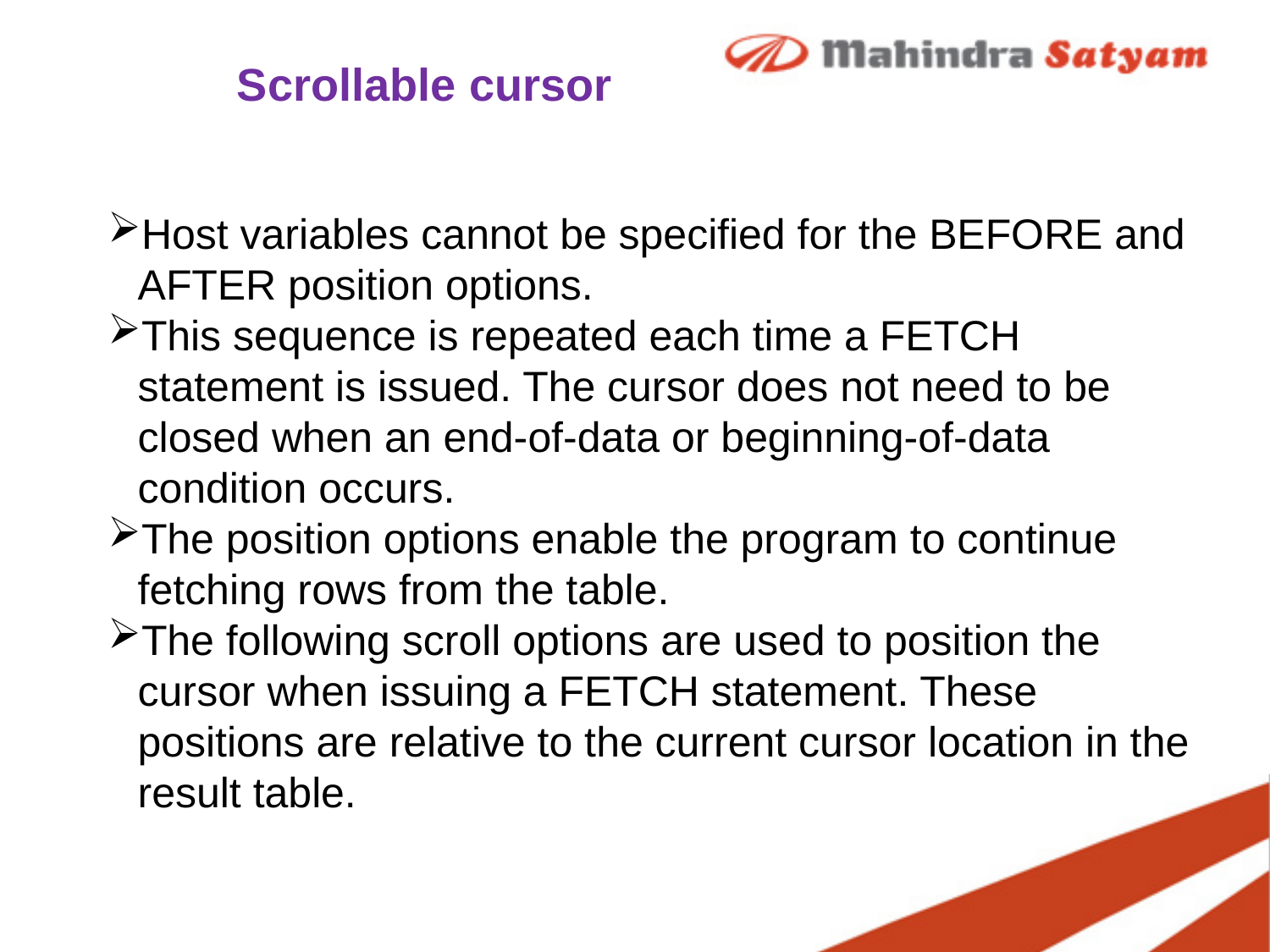

Scrollable cursor
Host variables cannot be specified for the BEFORE and AFTER position options.
This sequence is repeated each time a FETCH statement is issued. The cursor does not need to be closed when an end-of-data or beginning-of-data condition occurs.
The position options enable the program to continue fetching rows from the table.
The following scroll options are used to position the cursor when issuing a FETCH statement. These positions are relative to the current cursor location in the result table.